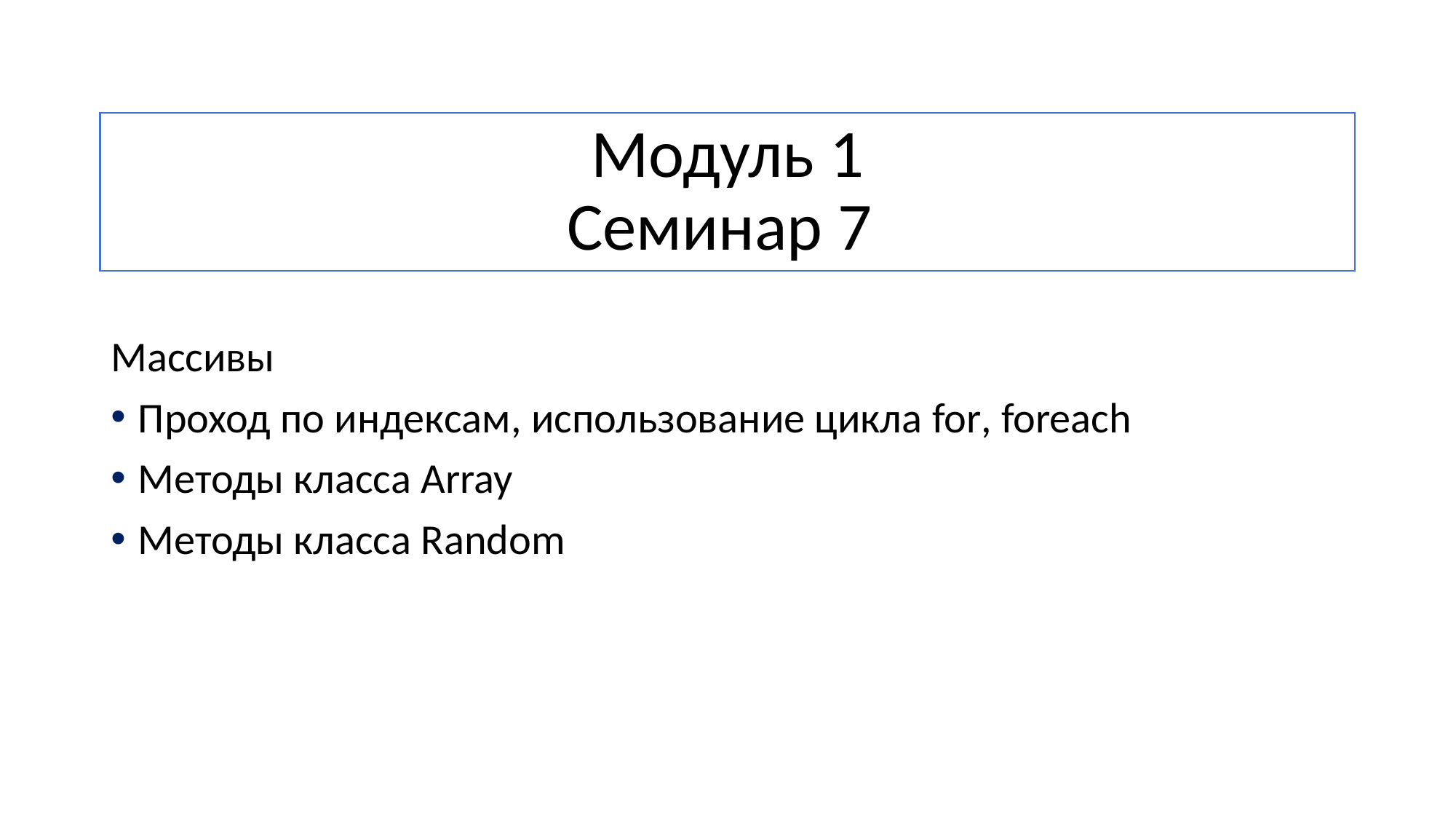

# Модуль 1 Семинар 7
Массивы
Проход по индексам, использование цикла for, foreach
Методы класса Аrray
Методы класса Random